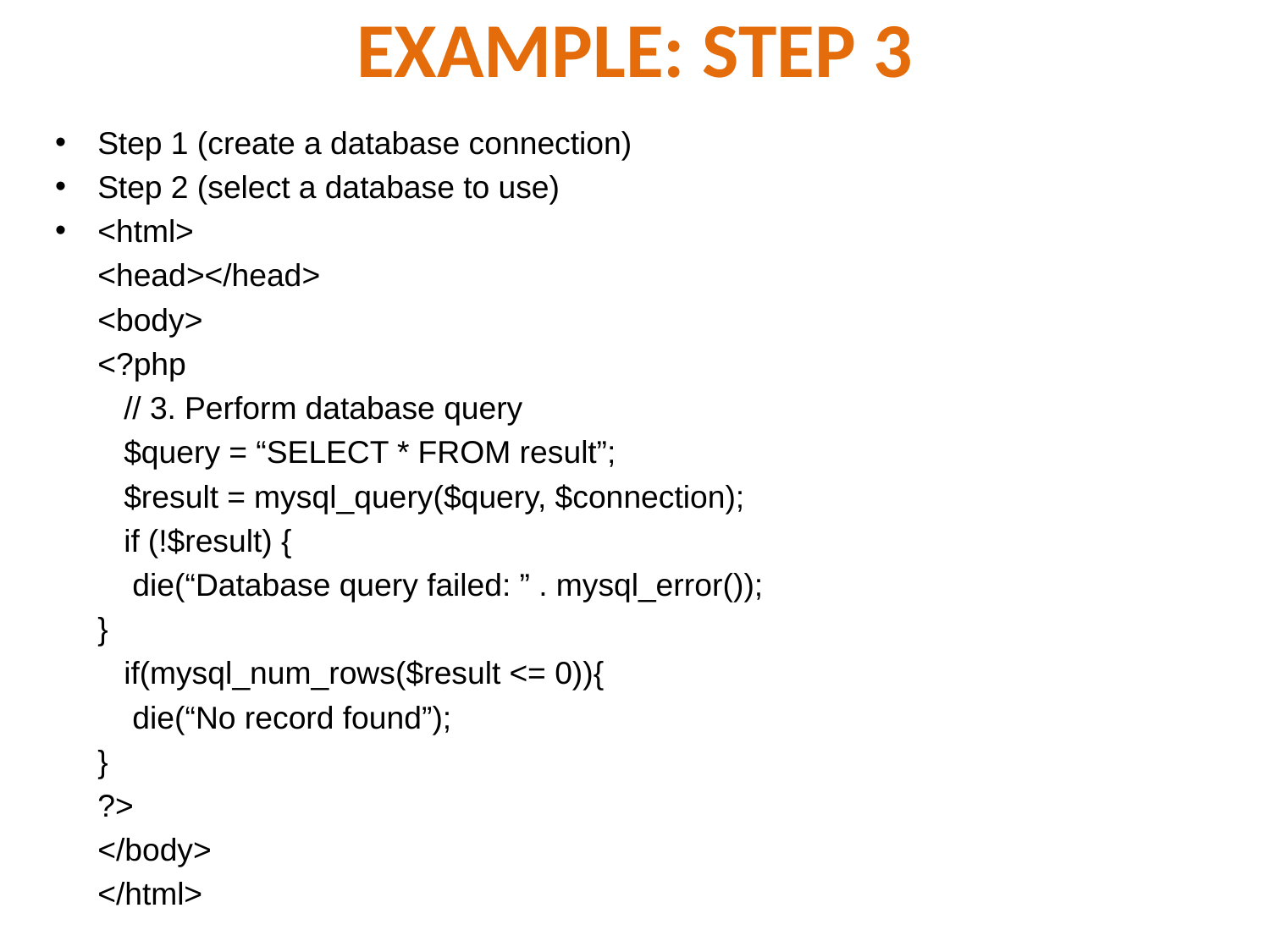

# EXAMPLE: STEP 3
Step 1 (create a database connection)
Step 2 (select a database to use)
<html>
	<head></head>
	<body>
	<?php
	   // 3. Perform database query
	   $query = “SELECT * FROM result”;
	   $result = mysql_query($query, $connection);
	   if (!$result) {
		    die(“Database query failed: ” . mysql_error());
		}
	   if(mysql_num_rows($result <= 0)){
		    die(“No record found”);
		}
	?>
	</body>
	</html>